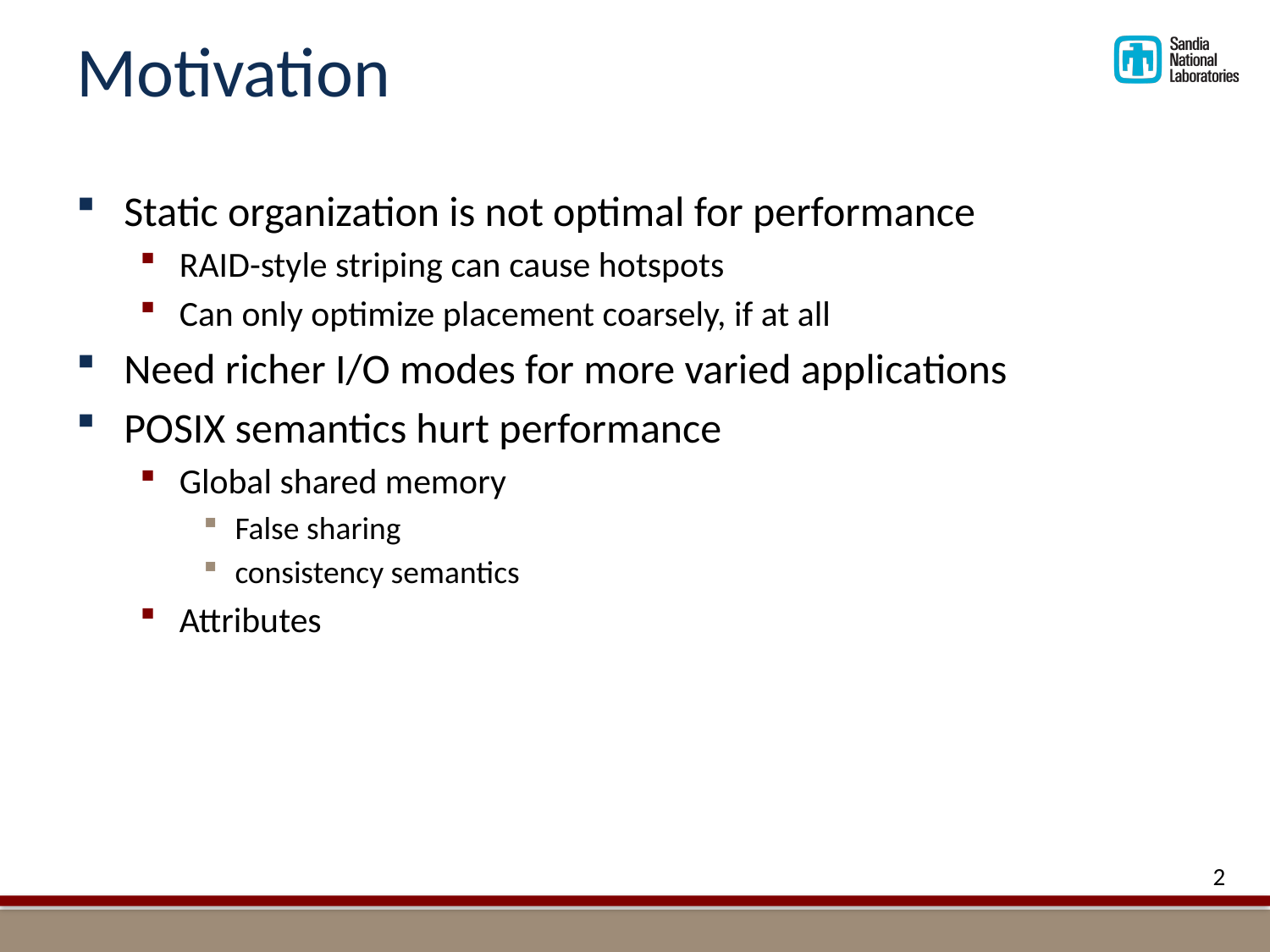

# Motivation
Static organization is not optimal for performance
RAID-style striping can cause hotspots
Can only optimize placement coarsely, if at all
Need richer I/O modes for more varied applications
POSIX semantics hurt performance
Global shared memory
False sharing
consistency semantics
Attributes

2